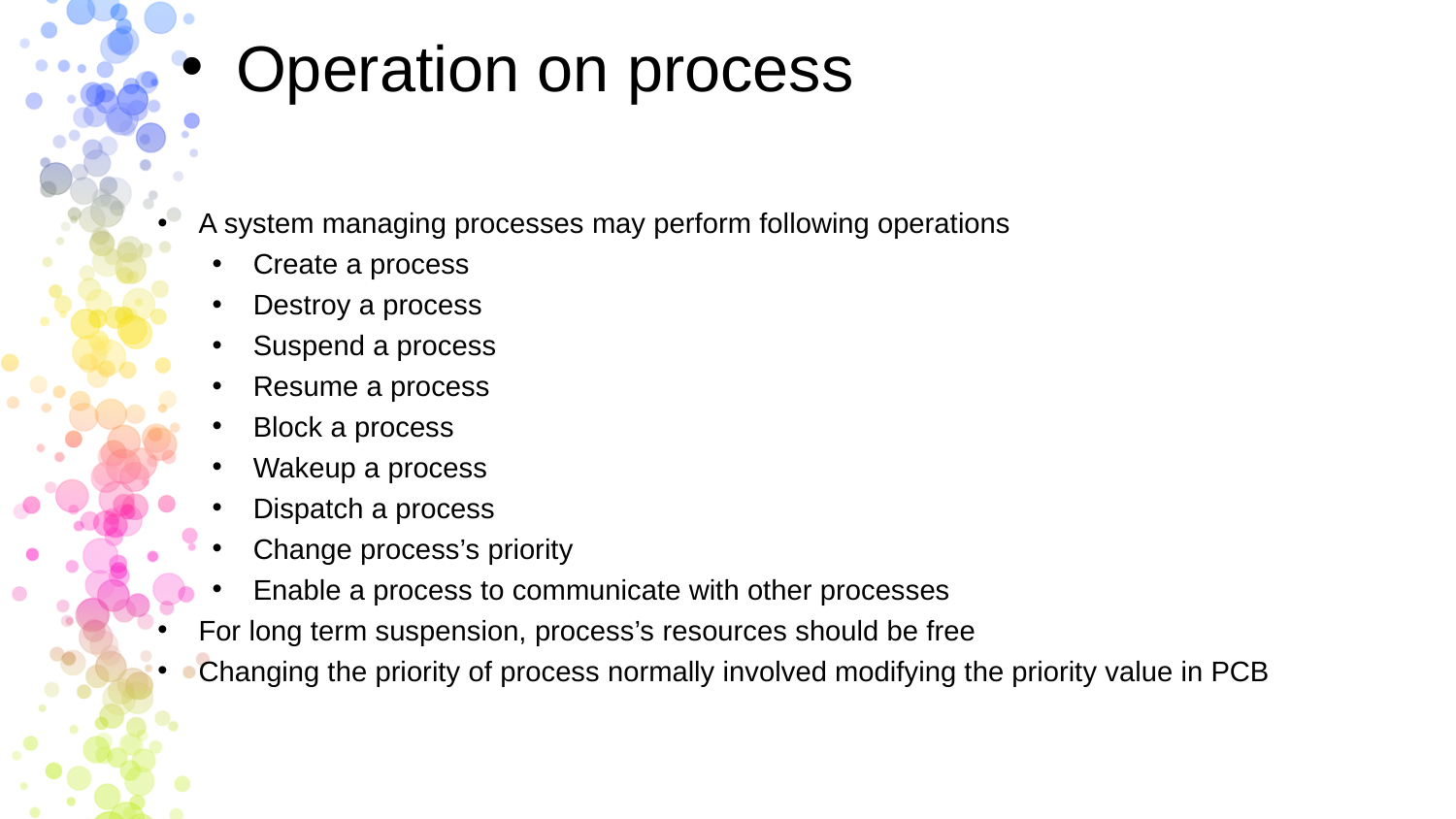

Operation on process
A system managing processes may perform following operations
Create a process
Destroy a process
Suspend a process
Resume a process
Block a process
Wakeup a process
Dispatch a process
Change process’s priority
Enable a process to communicate with other processes
For long term suspension, process’s resources should be free
Changing the priority of process normally involved modifying the priority value in PCB